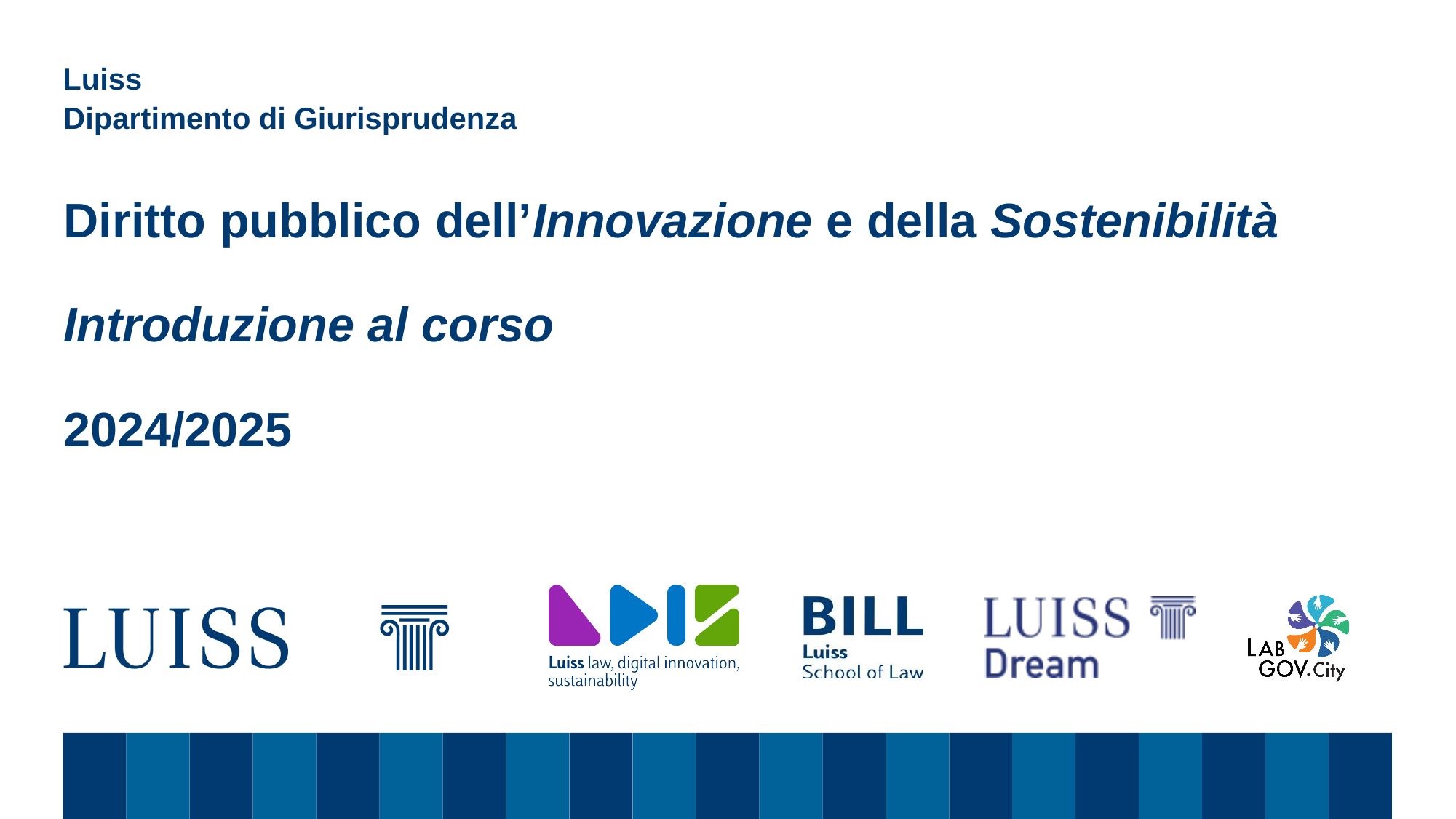

Dipartimento di Giurisprudenza
# Diritto pubblico dell’Innovazione e della Sostenibilità Introduzione al corso 2024/2025